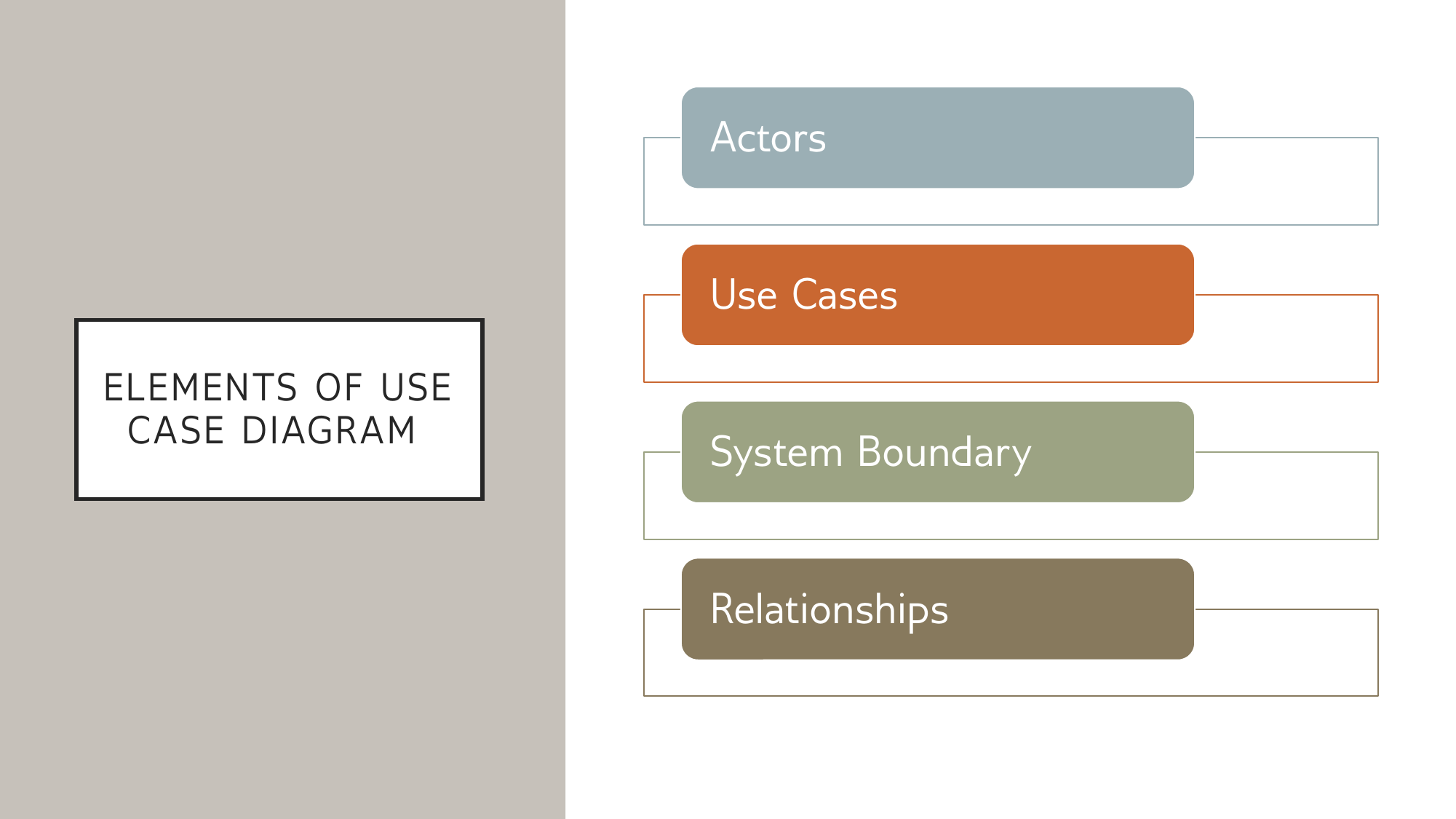

Actors
Use Cases
System Boundary
Relationships
# Elements of Use Case Diagram